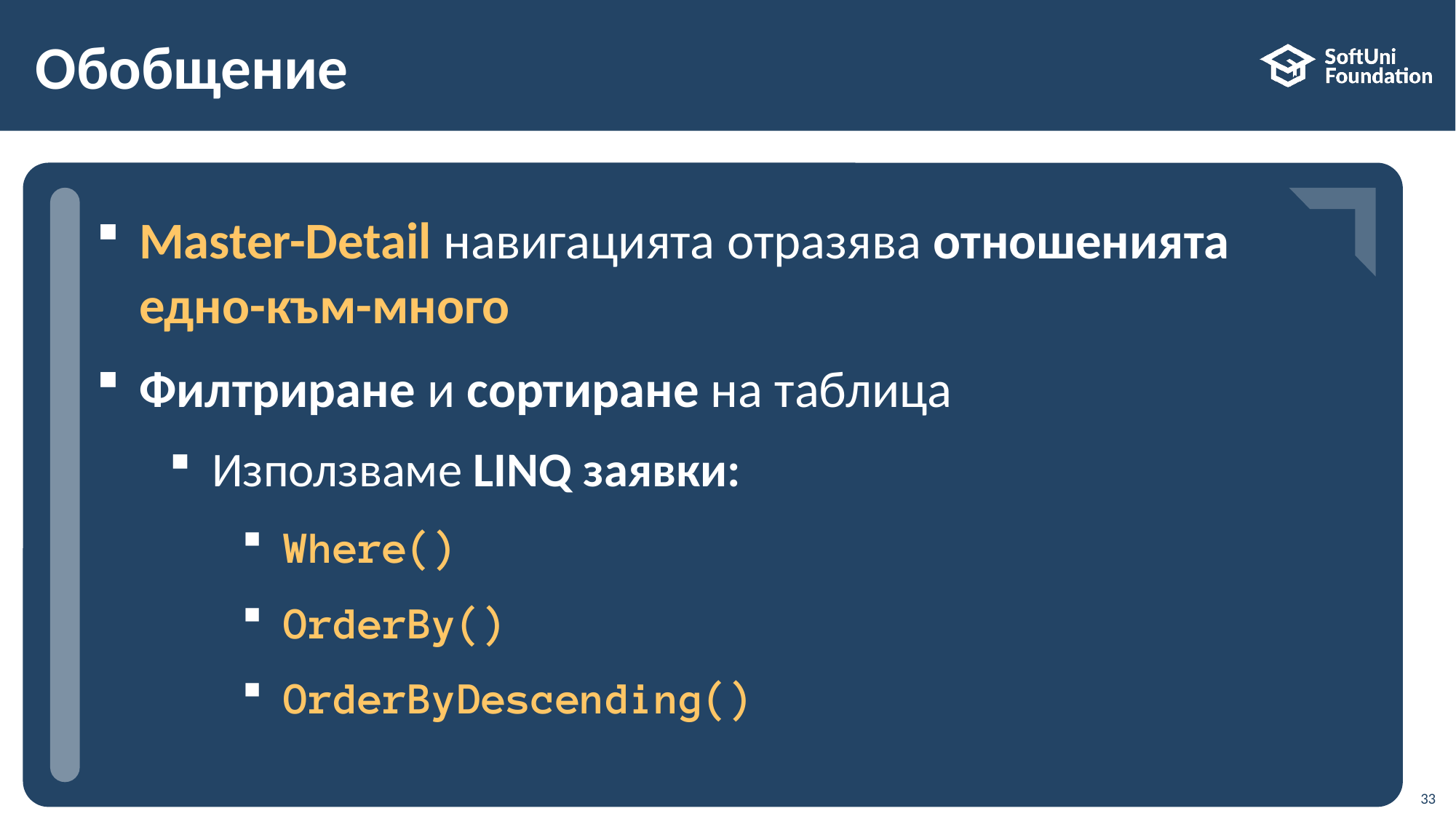

# Обобщение

Master-Detail навигацията отразява отношенията едно-към-много
Филтриране и сортиране на таблица
Използваме LINQ заявки:
Where()
OrderBy()
OrderByDescending()
33